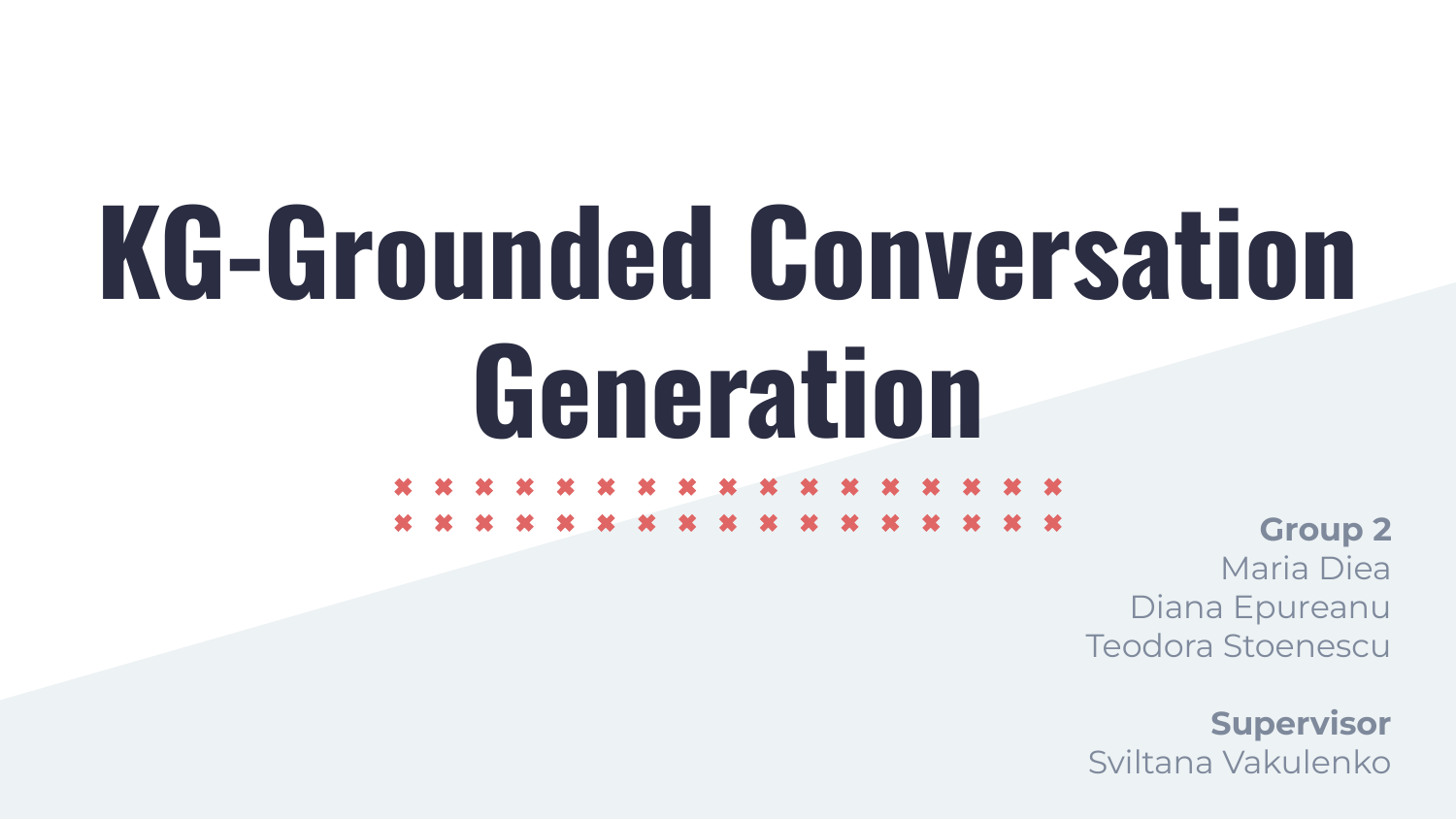

# KG-Grounded Conversation Generation

Group 2
Maria Diea
Diana Epureanu
Teodora Stoenescu

Supervisor
Sviltana Vakulenko